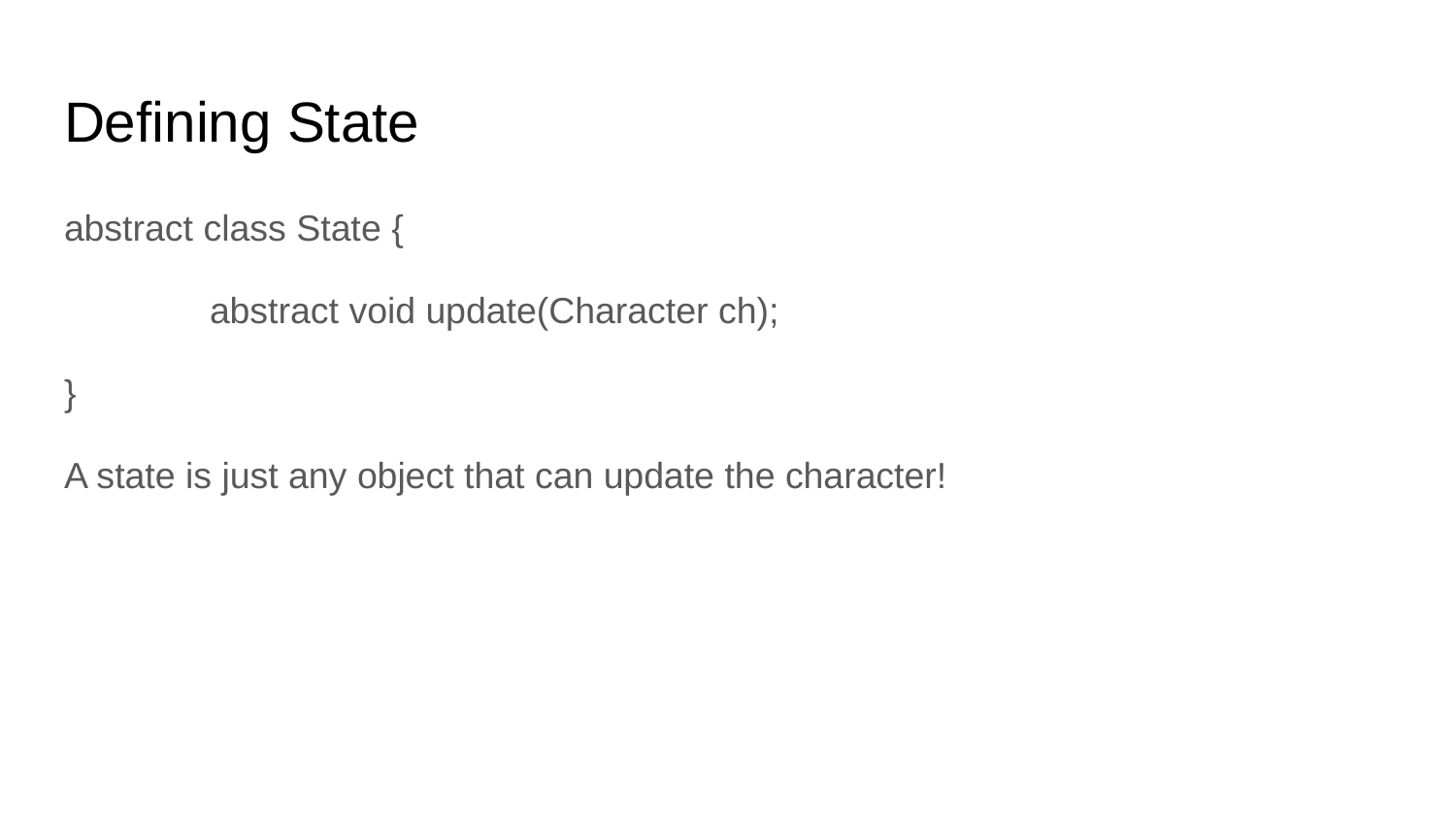

# Defining State
abstract class State {
	abstract void update(Character ch);
}
A state is just any object that can update the character!